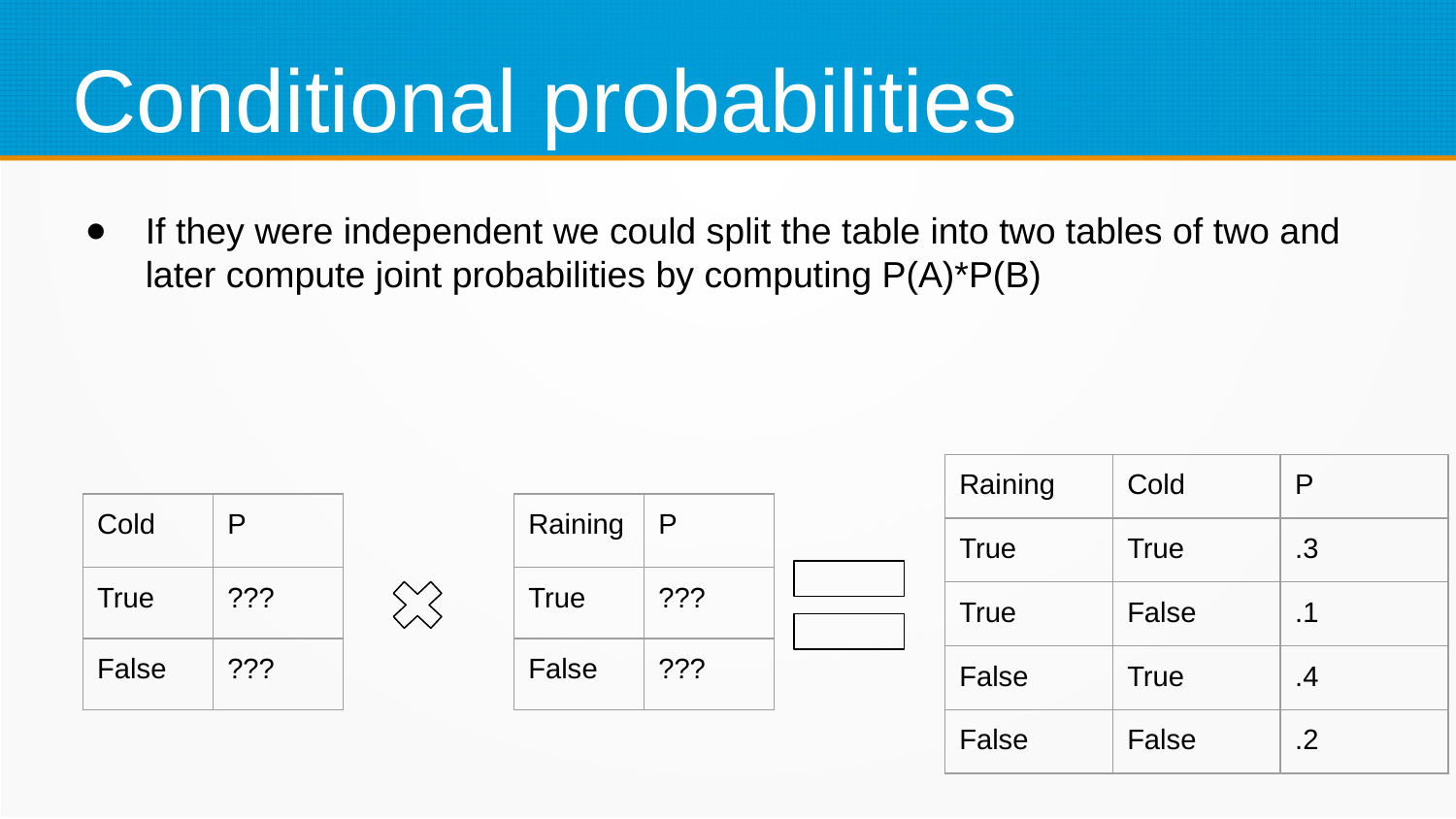

Conditional probabilities
If they were independent we could split the table into two tables of two and later compute joint probabilities by computing P(A)*P(B)

| Raining | Cold | P |
| --- | --- | --- |
| True | True | .3 |
| True | False | .1 |
| False | True | .4 |
| False | False | .2 |
| Cold | P |
| --- | --- |
| True | ??? |
| False | ??? |
| Raining | P |
| --- | --- |
| True | ??? |
| False | ??? |